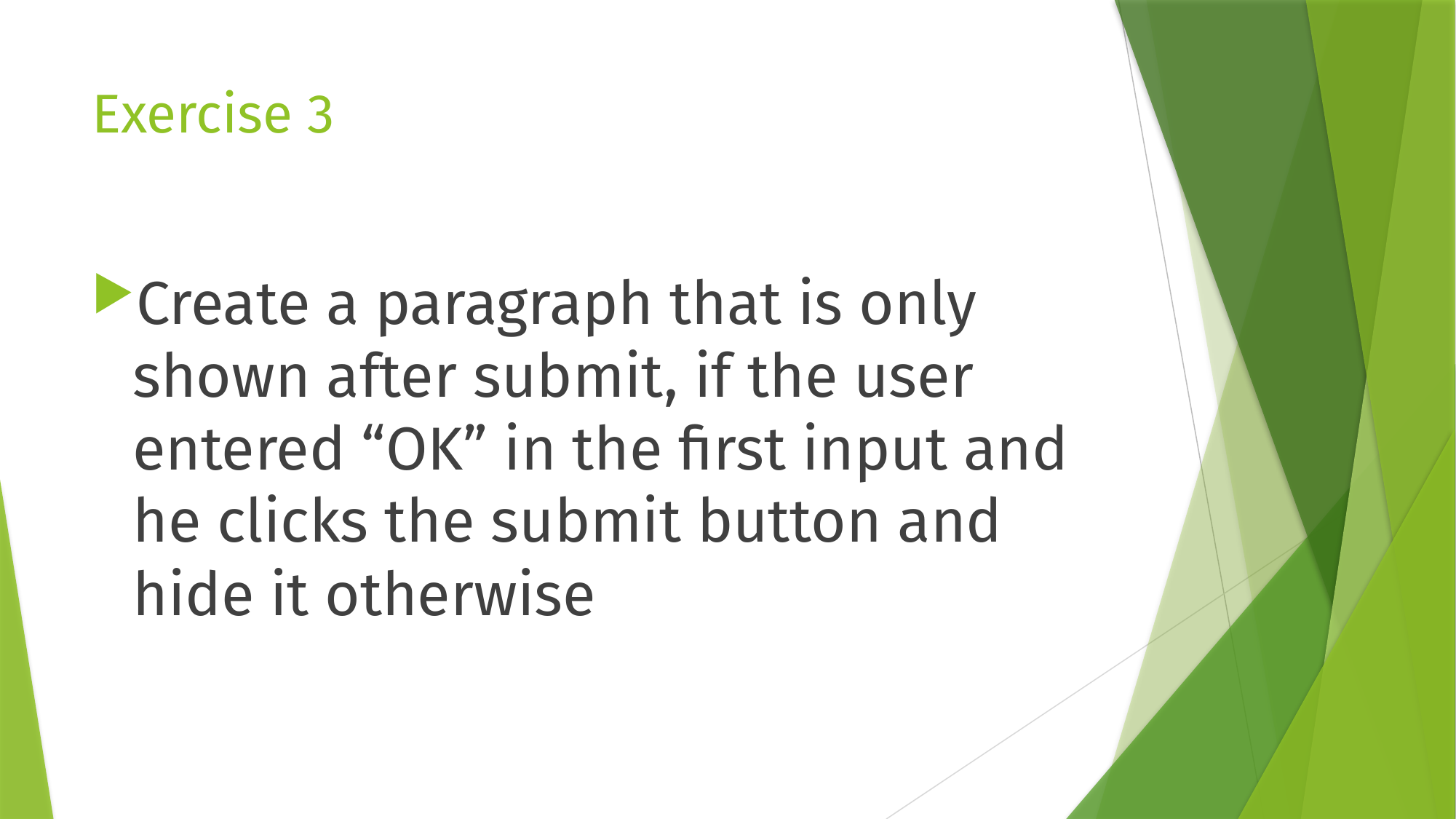

# Exercise 3
Create a paragraph that is only shown after submit, if the user entered “OK” in the first input and he clicks the submit button and hide it otherwise